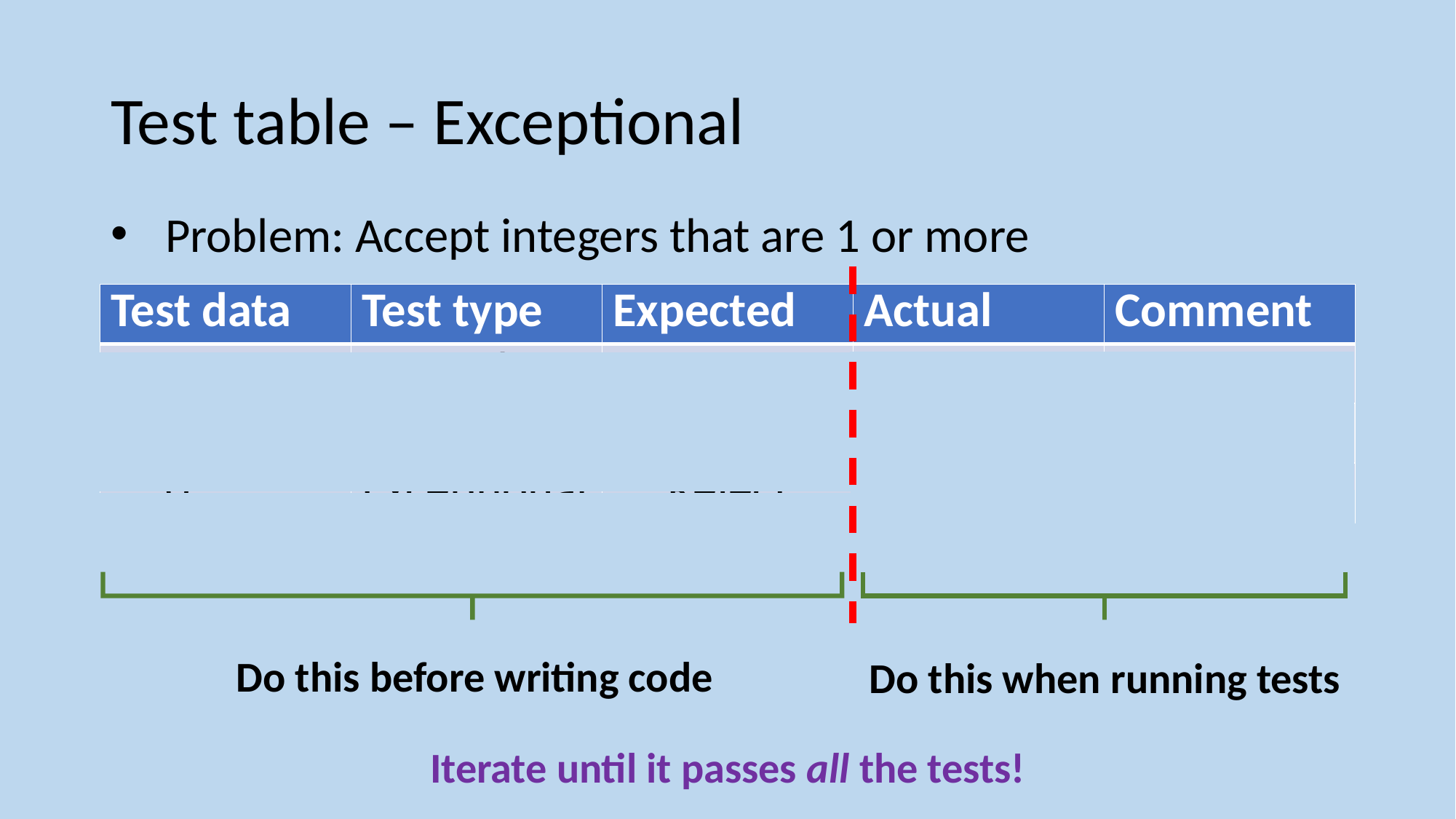

# Test table – Exceptional
Problem: Accept integers that are 1 or more
| Test data | Test type | Expected | Actual | Comment |
| --- | --- | --- | --- | --- |
| 5 | Normal | Accept | Accept | Pass |
| 1 | Extreme | Accept | Accept | Pass |
| 0 | Exceptional | Reject | Accept | Fail |

Do this when running tests

Do this before writing code
Iterate until it passes all the tests!